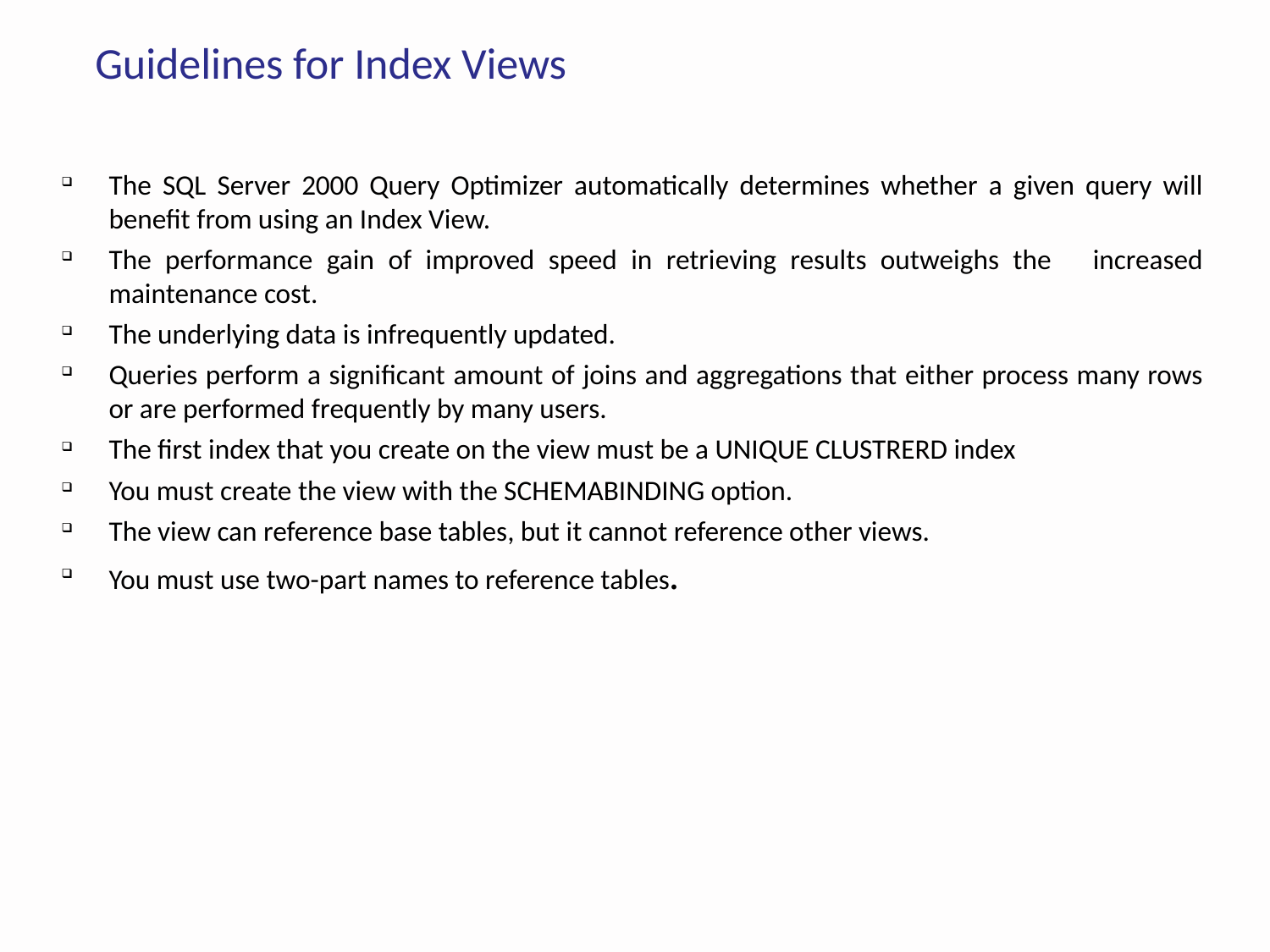

# Guidelines for Index Views
The SQL Server 2000 Query Optimizer automatically determines whether a given query will benefit from using an Index View.
The performance gain of improved speed in retrieving results outweighs the   increased maintenance cost.
The underlying data is infrequently updated.
Queries perform a significant amount of joins and aggregations that either process many rows or are performed frequently by many users.
The first index that you create on the view must be a UNIQUE CLUSTRERD index
You must create the view with the SCHEMABINDING option.
The view can reference base tables, but it cannot reference other views.
You must use two-part names to reference tables.